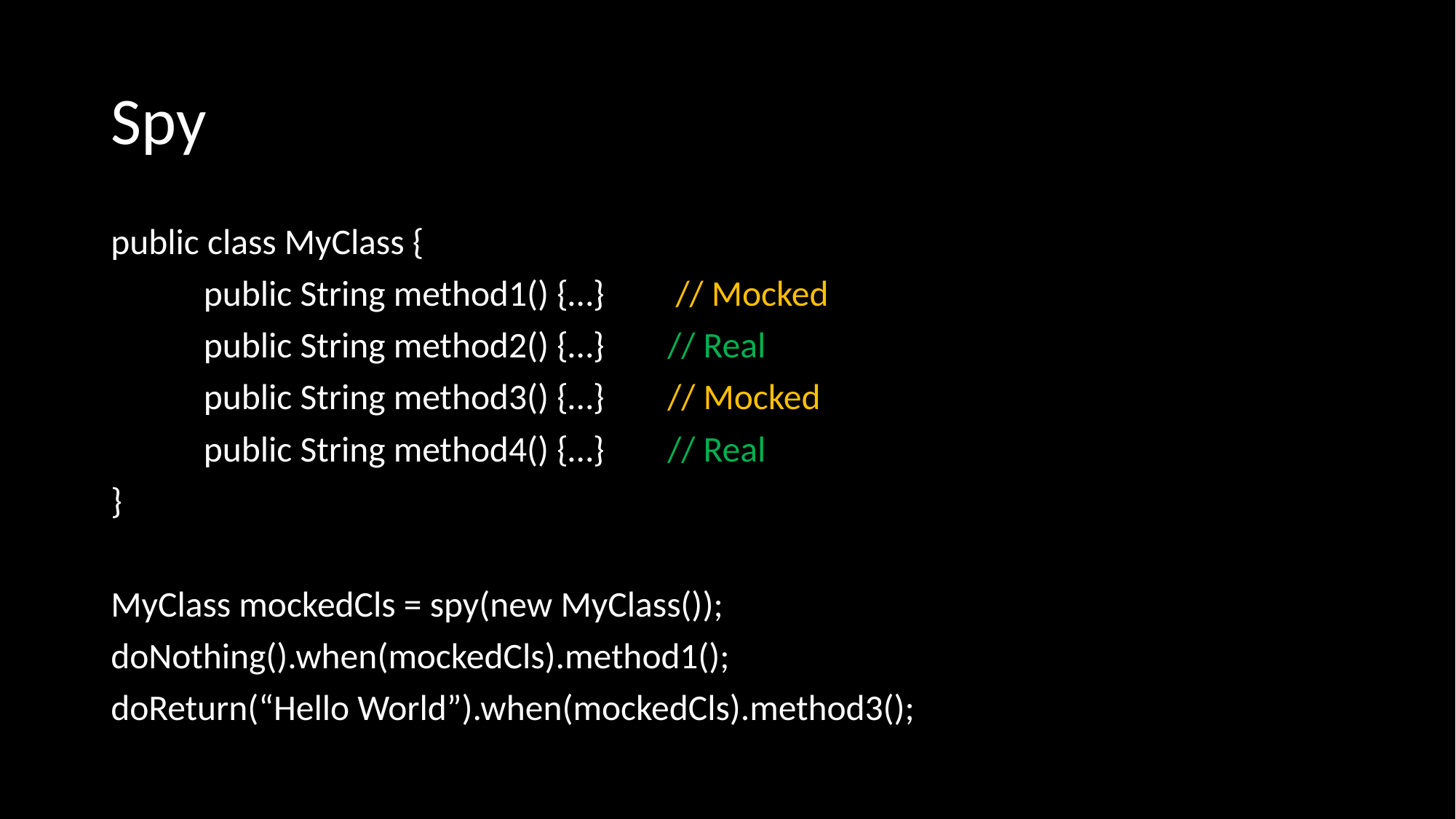

# Spy
public class MyClass {
	public String method1() {…}	 // Mocked
	public String method2() {…} 	// Real
	public String method3() {…} 	// Mocked
	public String method4() {…} 	// Real
}

MyClass mockedCls = spy(new MyClass());
doNothing().when(mockedCls).method1();
doReturn(“Hello World”).when(mockedCls).method3();